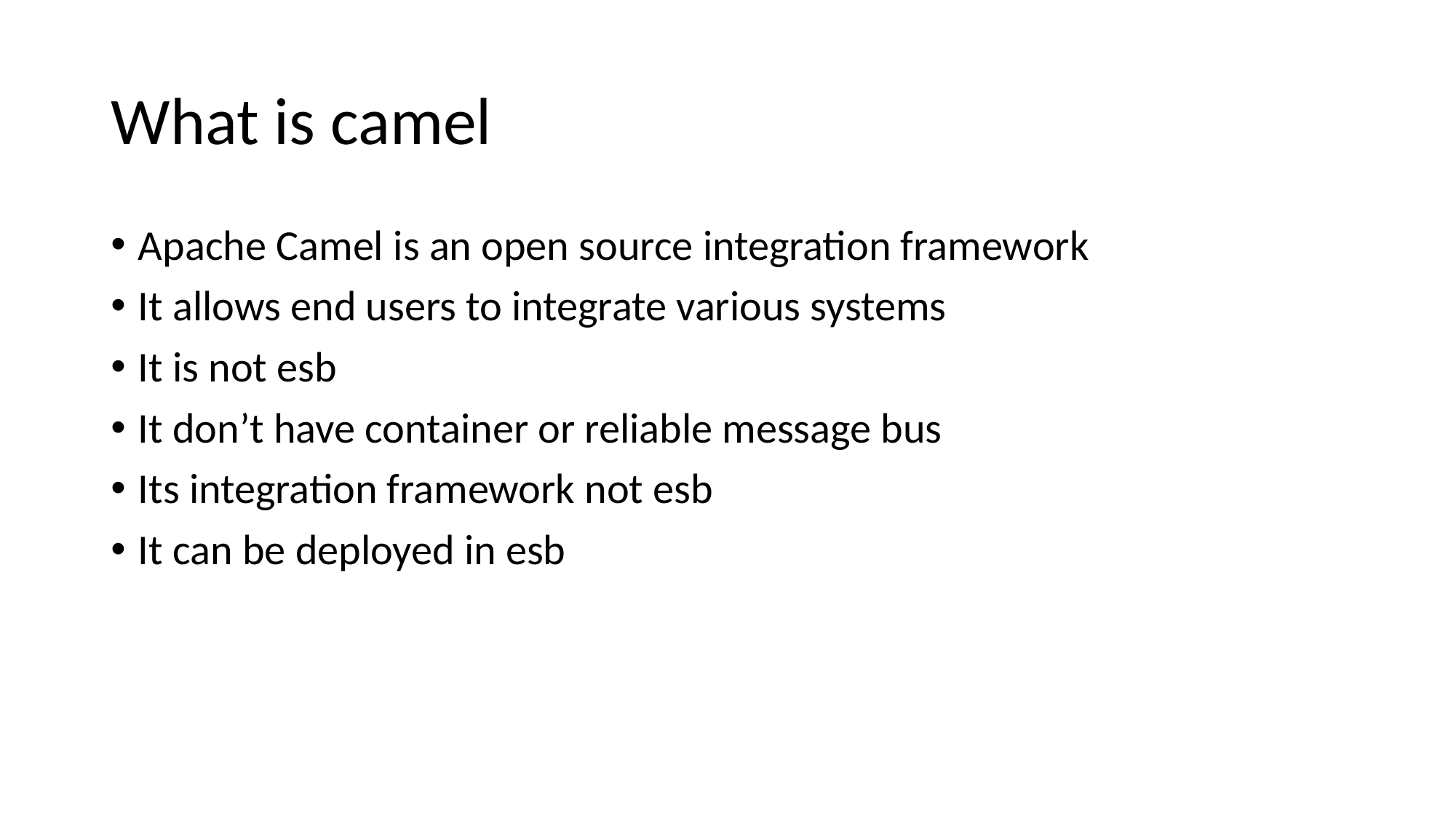

# What is camel
Apache Camel is an open source integration framework
It allows end users to integrate various systems
It is not esb
It don’t have container or reliable message bus
Its integration framework not esb
It can be deployed in esb